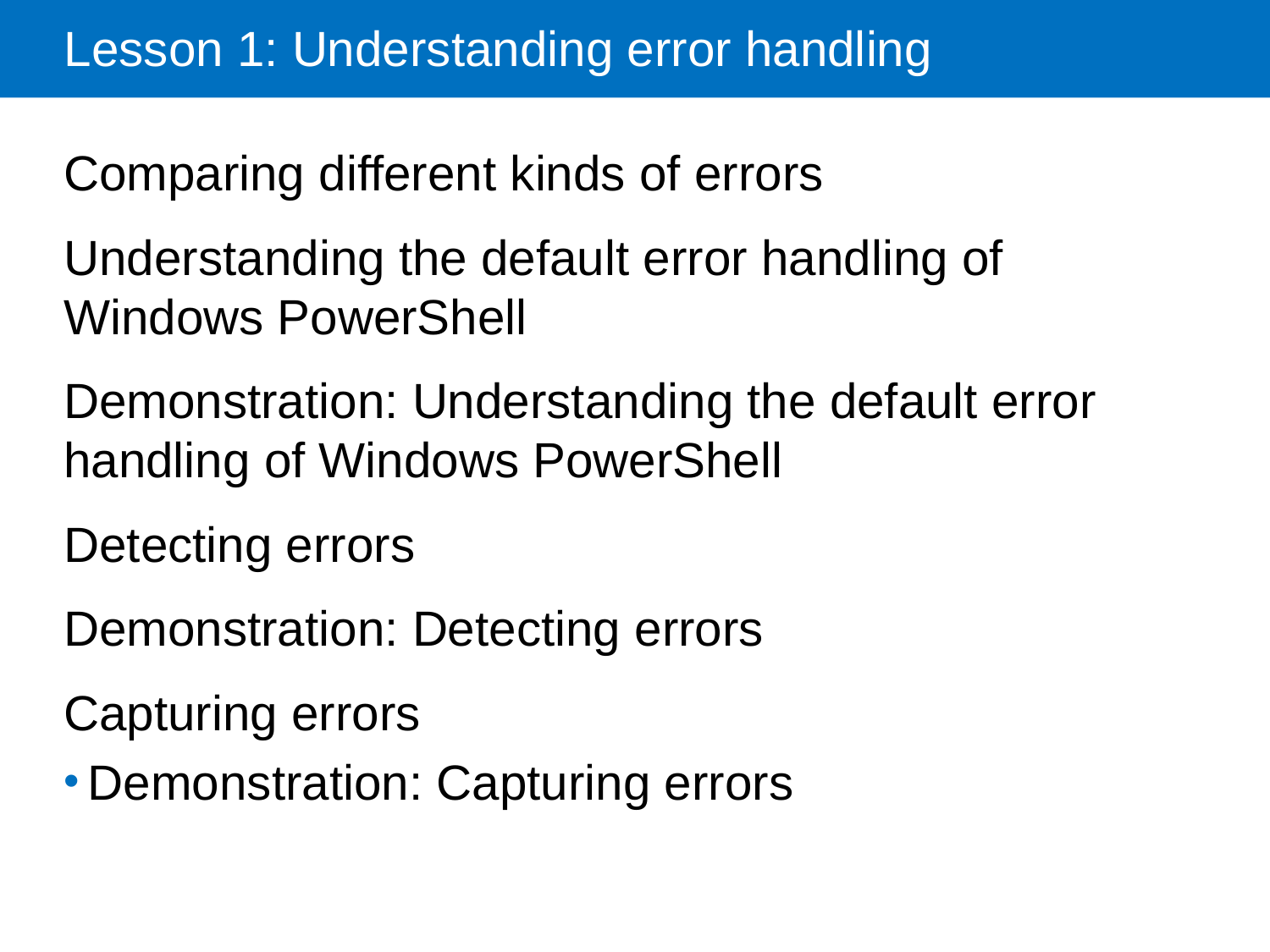

# Lesson 1: Understanding error handling
Comparing different kinds of errors
Understanding the default error handling of Windows PowerShell
Demonstration: Understanding the default error handling of Windows PowerShell
Detecting errors
Demonstration: Detecting errors
Capturing errors
Demonstration: Capturing errors